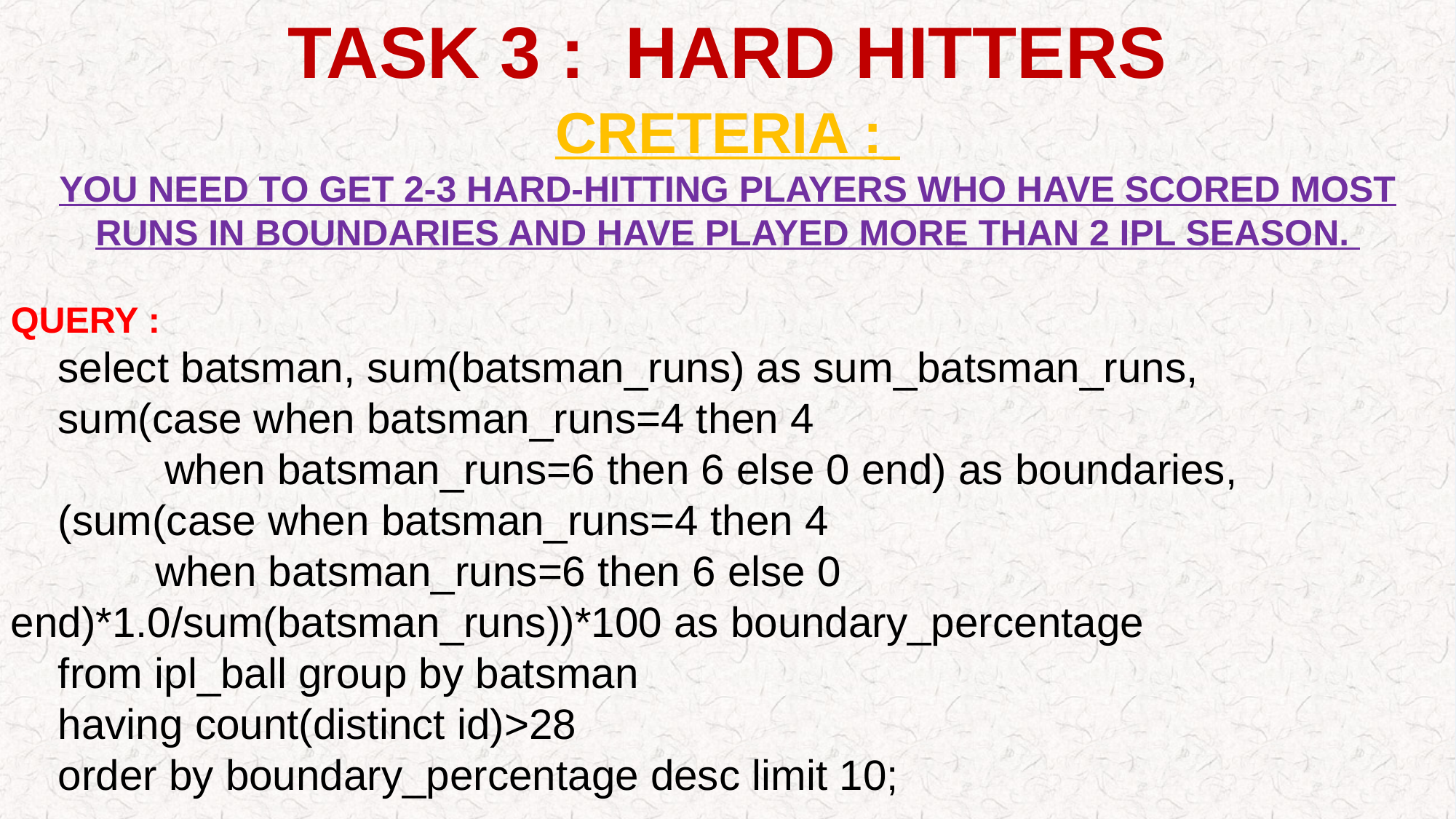

TASK 3 :  HARD HITTERS
CRETERIA :
YOU NEED TO GET 2-3 HARD-HITTING PLAYERS WHO HAVE SCORED MOST RUNS IN BOUNDARIES AND HAVE PLAYED MORE THAN 2 IPL SEASON.

QUERY :
    select batsman, sum(batsman_runs) as sum_batsman_runs,
    sum(case when batsman_runs=4 then 4
             when batsman_runs=6 then 6 else 0 end) as boundaries,
    (sum(case when batsman_runs=4 then 4
	   when batsman_runs=6 then 6 else 0   end)*1.0/sum(batsman_runs))*100 as boundary_percentage
    from ipl_ball group by batsman
    having count(distinct id)>28
    order by boundary_percentage desc limit 10;